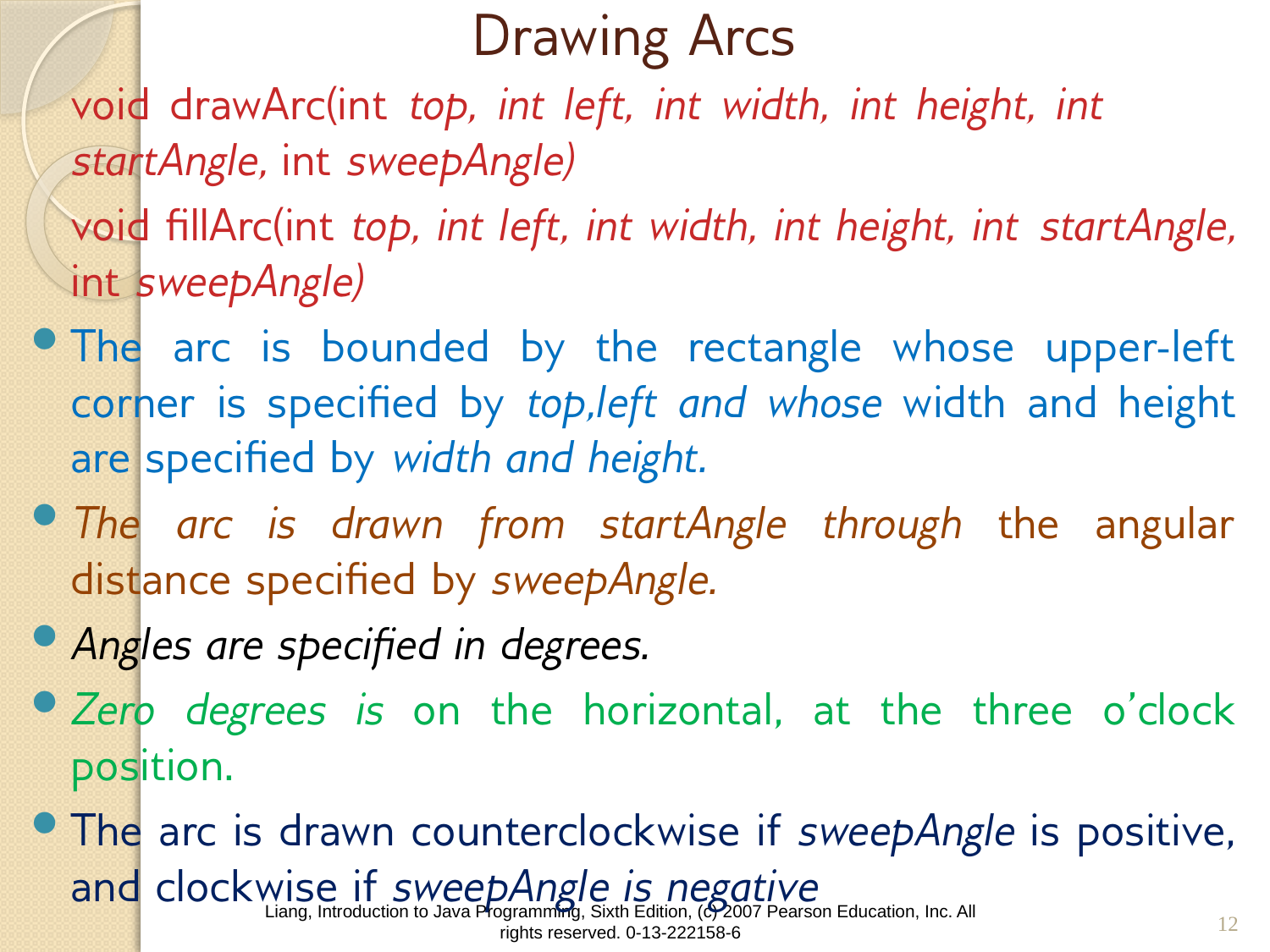

# Drawing Arcs
		void drawArc(int top, int left, int width, int height, int 				   startAngle, int sweepAngle)
		void fillArc(int top, int left, int width, int height, int 					startAngle, int sweepAngle)
The arc is bounded by the rectangle whose upper-left corner is specified by top,left and whose width and height are specified by width and height.
The arc is drawn from startAngle through the angular distance specified by sweepAngle.
Angles are specified in degrees.
Zero degrees is on the horizontal, at the three o’clock position.
The arc is drawn counterclockwise if sweepAngle is positive, and clockwise if sweepAngle is negative
12